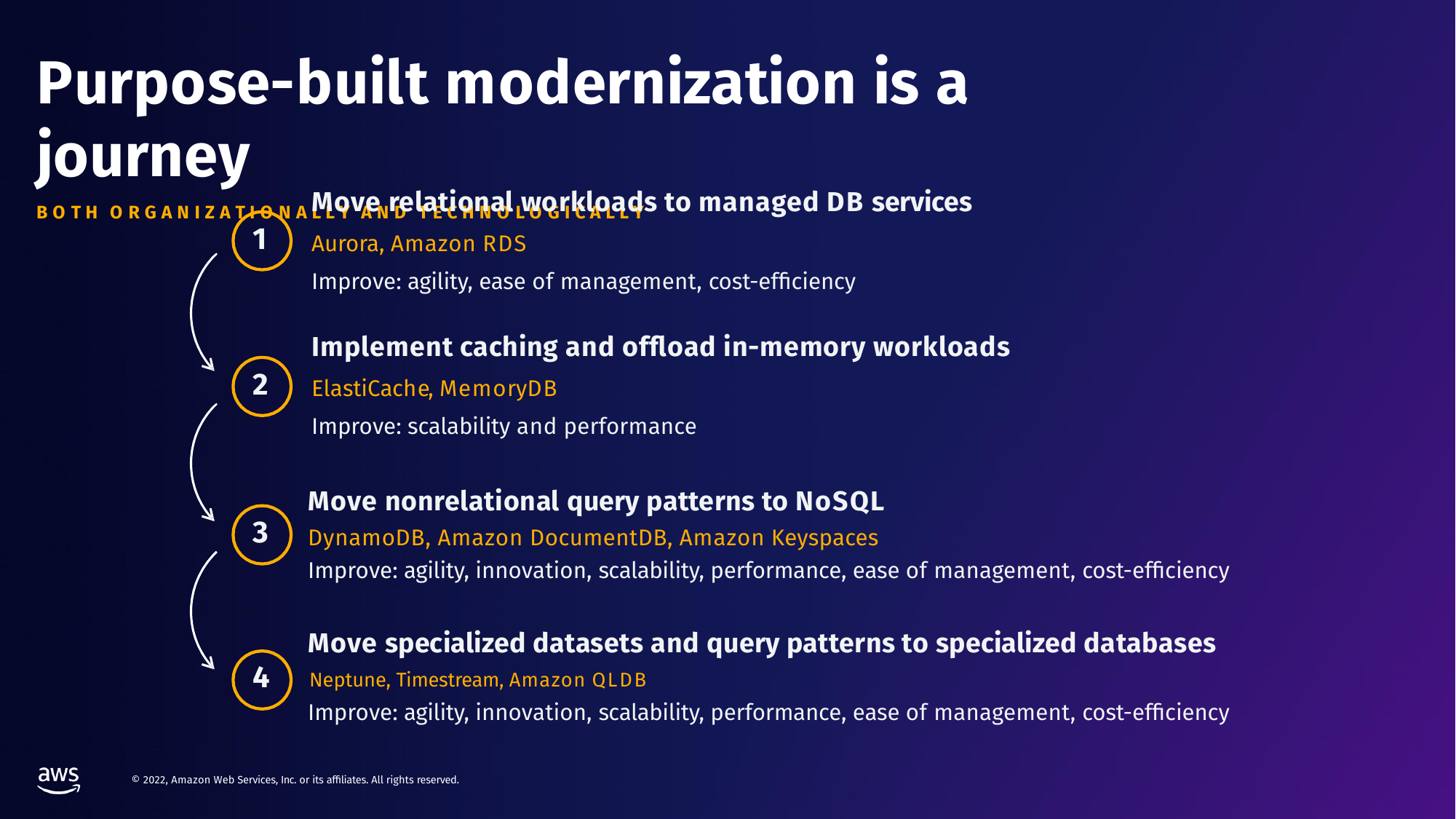

# Purpose-built modernization is a journey
B O T H  O R G A N I Z A T I O N A L L Y  A N D  T E C H N O L O G I C A L L Y
Move relational workloads to managed DB services
Aurora, Amazon RDS
Improve: agility, ease of management, cost-efficiency

1

Implement caching and offload in-memory workloads
ElastiCache, MemoryDB
Improve: scalability and performance

2

Move nonrelational query patterns to NoSQL
DynamoDB, Amazon DocumentDB, Amazon Keyspaces
Improve: agility, innovation, scalability, performance, ease of management, cost-efficiency

3

Move specialized datasets and query patterns to specialized databases
4	Neptune, Timestream, Amazon QLDB
Improve: agility, innovation, scalability, performance, ease of management, cost-efficiency

© 2022, Amazon Web Services, Inc. or its affiliates. All rights reserved.